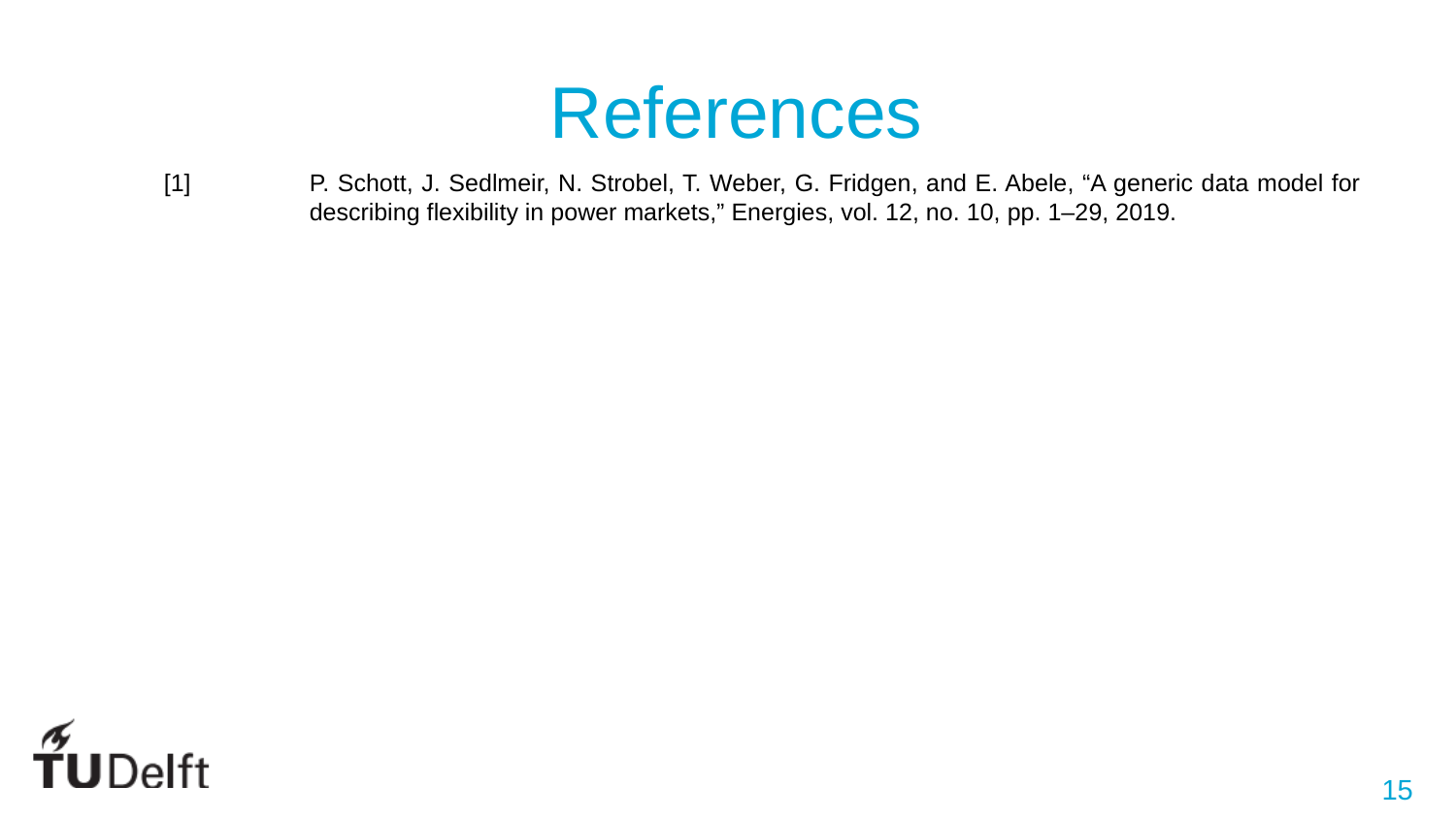

# References
[1]	P. Schott, J. Sedlmeir, N. Strobel, T. Weber, G. Fridgen, and E. Abele, “A generic data model for 	describing flexibility in power markets,” Energies, vol. 12, no. 10, pp. 1–29, 2019.